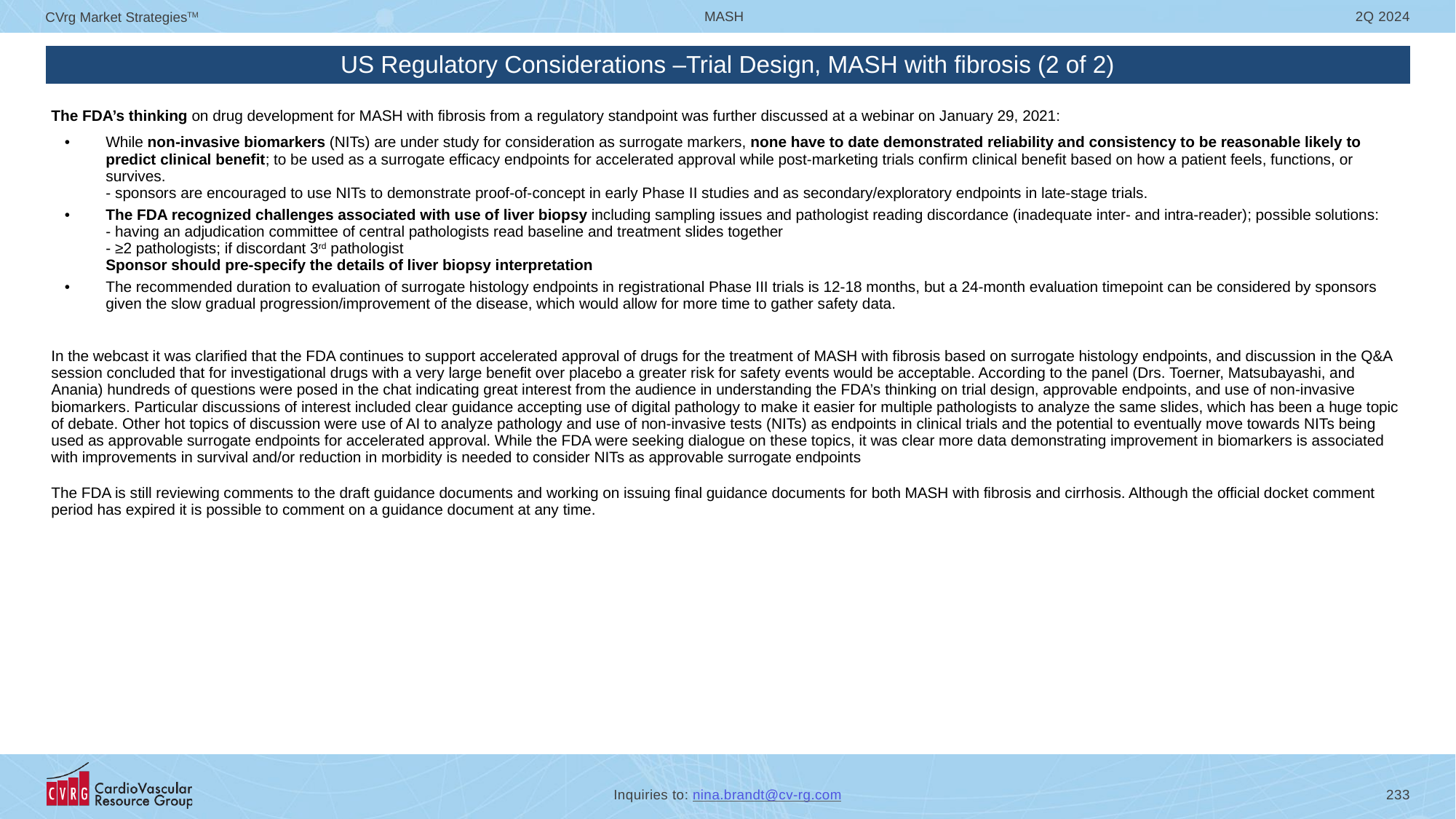

| US Regulatory Considerations –Trial Design, MASH with fibrosis (2 of 2) |
| --- |
|  |
| The FDA’s thinking on drug development for MASH with fibrosis from a regulatory standpoint was further discussed at a webinar on January 29, 2021: While non-invasive biomarkers (NITs) are under study for consideration as surrogate markers, none have to date demonstrated reliability and consistency to be reasonable likely to predict clinical benefit; to be used as a surrogate efficacy endpoints for accelerated approval while post-marketing trials confirm clinical benefit based on how a patient feels, functions, or survives. - sponsors are encouraged to use NITs to demonstrate proof-of-concept in early Phase II studies and as secondary/exploratory endpoints in late-stage trials. The FDA recognized challenges associated with use of liver biopsy including sampling issues and pathologist reading discordance (inadequate inter- and intra-reader); possible solutions: - having an adjudication committee of central pathologists read baseline and treatment slides together - ≥2 pathologists; if discordant 3rd pathologist Sponsor should pre-specify the details of liver biopsy interpretation The recommended duration to evaluation of surrogate histology endpoints in registrational Phase III trials is 12-18 months, but a 24-month evaluation timepoint can be considered by sponsors given the slow gradual progression/improvement of the disease, which would allow for more time to gather safety data. In the webcast it was clarified that the FDA continues to support accelerated approval of drugs for the treatment of MASH with fibrosis based on surrogate histology endpoints, and discussion in the Q&A session concluded that for investigational drugs with a very large benefit over placebo a greater risk for safety events would be acceptable. According to the panel (Drs. Toerner, Matsubayashi, and Anania) hundreds of questions were posed in the chat indicating great interest from the audience in understanding the FDA’s thinking on trial design, approvable endpoints, and use of non-invasive biomarkers. Particular discussions of interest included clear guidance accepting use of digital pathology to make it easier for multiple pathologists to analyze the same slides, which has been a huge topic of debate. Other hot topics of discussion were use of AI to analyze pathology and use of non-invasive tests (NITs) as endpoints in clinical trials and the potential to eventually move towards NITs being used as approvable surrogate endpoints for accelerated approval. While the FDA were seeking dialogue on these topics, it was clear more data demonstrating improvement in biomarkers is associated with improvements in survival and/or reduction in morbidity is needed to consider NITs as approvable surrogate endpoints The FDA is still reviewing comments to the draft guidance documents and working on issuing final guidance documents for both MASH with fibrosis and cirrhosis. Although the official docket comment period has expired it is possible to comment on a guidance document at any time. |